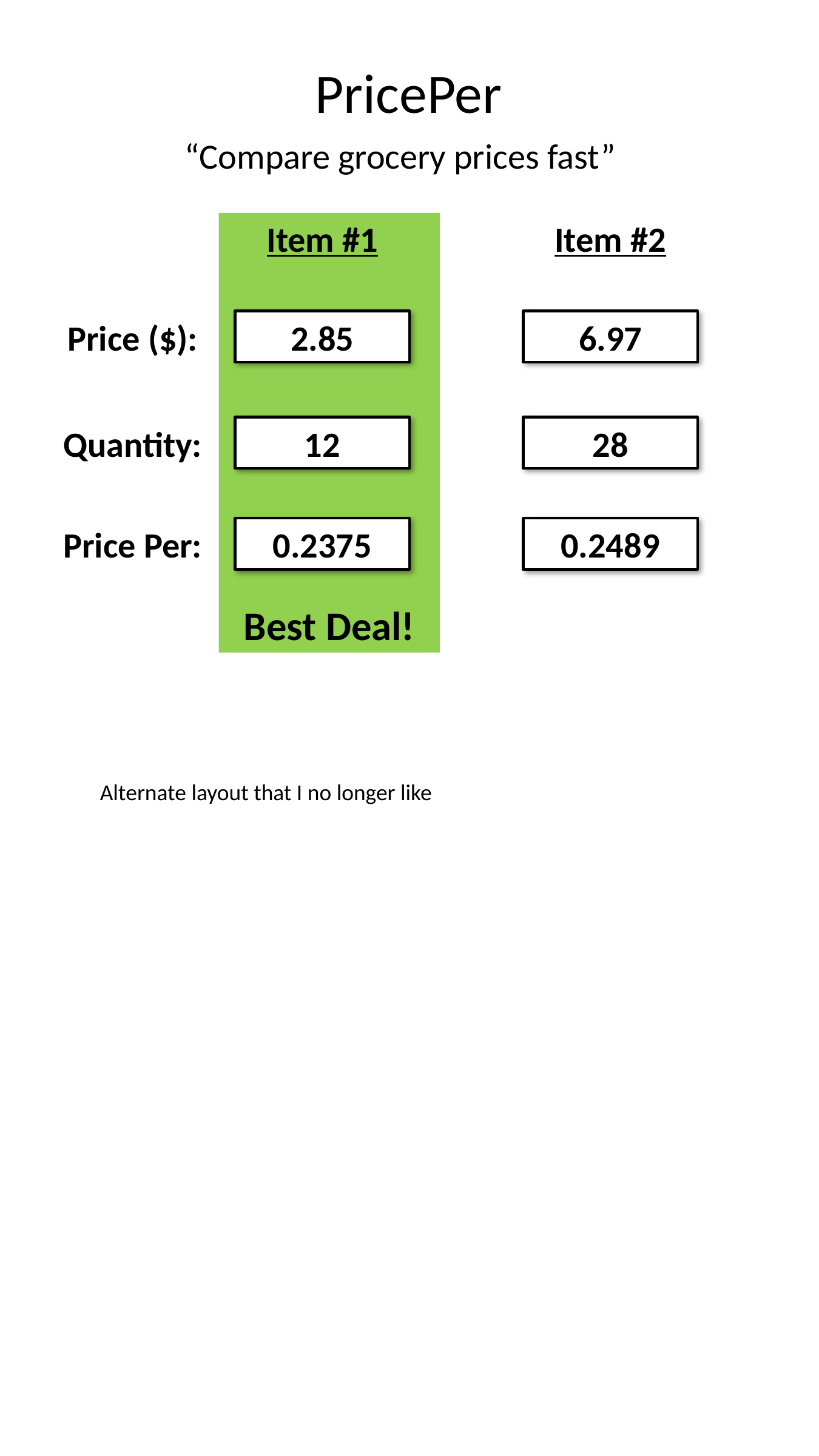

# PricePer
“Compare grocery prices fast”
Item #1
Item #2

Best Deal!
Price ($):
2.85
6.97
Quantity:
12
28
Price Per:
0.2375
0.2489
Alternate layout that I no longer like